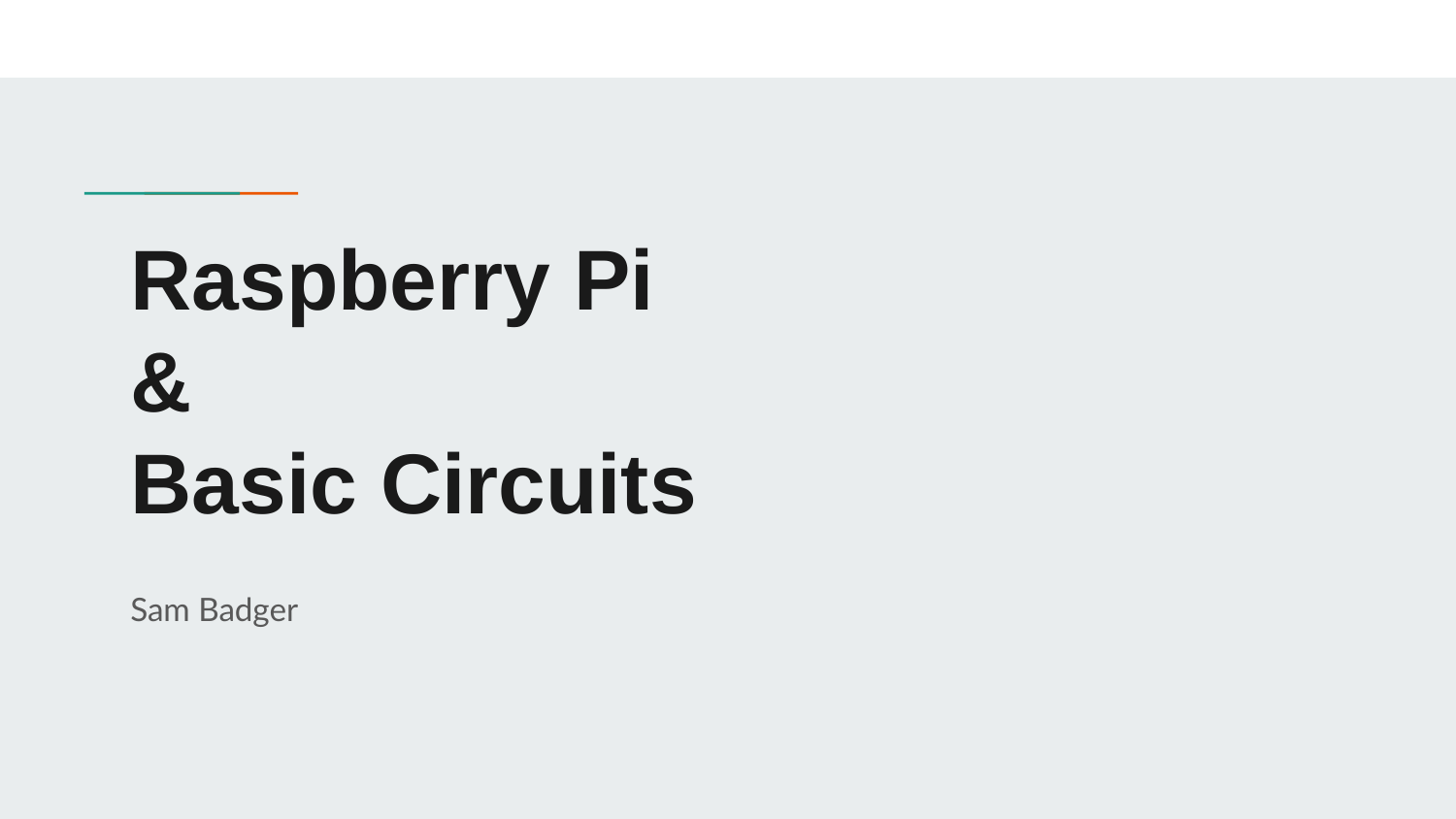

# Raspberry Pi
&
Basic Circuits
Sam Badger